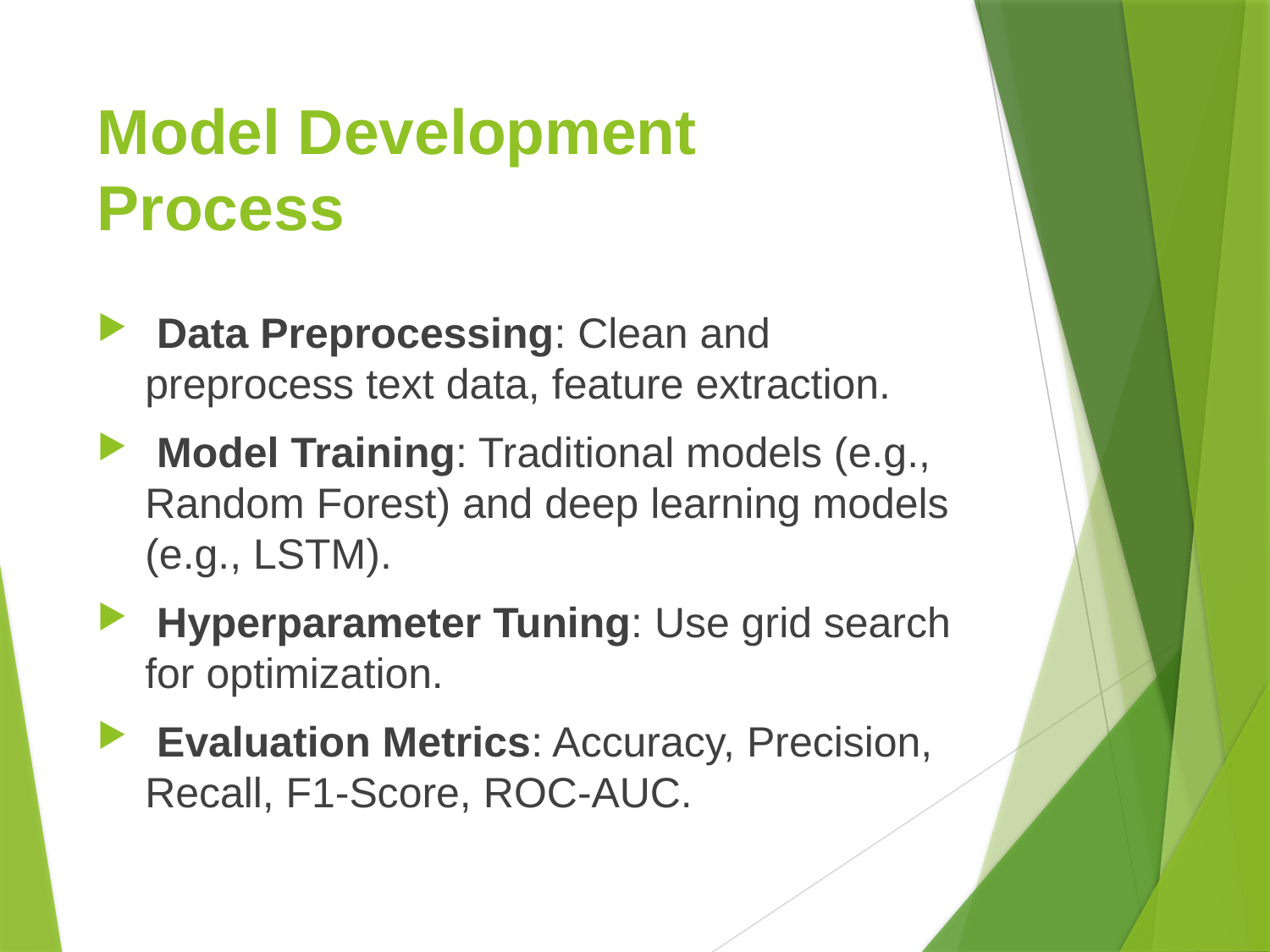

# Model Development Process
 Data Preprocessing: Clean and preprocess text data, feature extraction.
 Model Training: Traditional models (e.g., Random Forest) and deep learning models (e.g., LSTM).
 Hyperparameter Tuning: Use grid search for optimization.
 Evaluation Metrics: Accuracy, Precision, Recall, F1-Score, ROC-AUC.